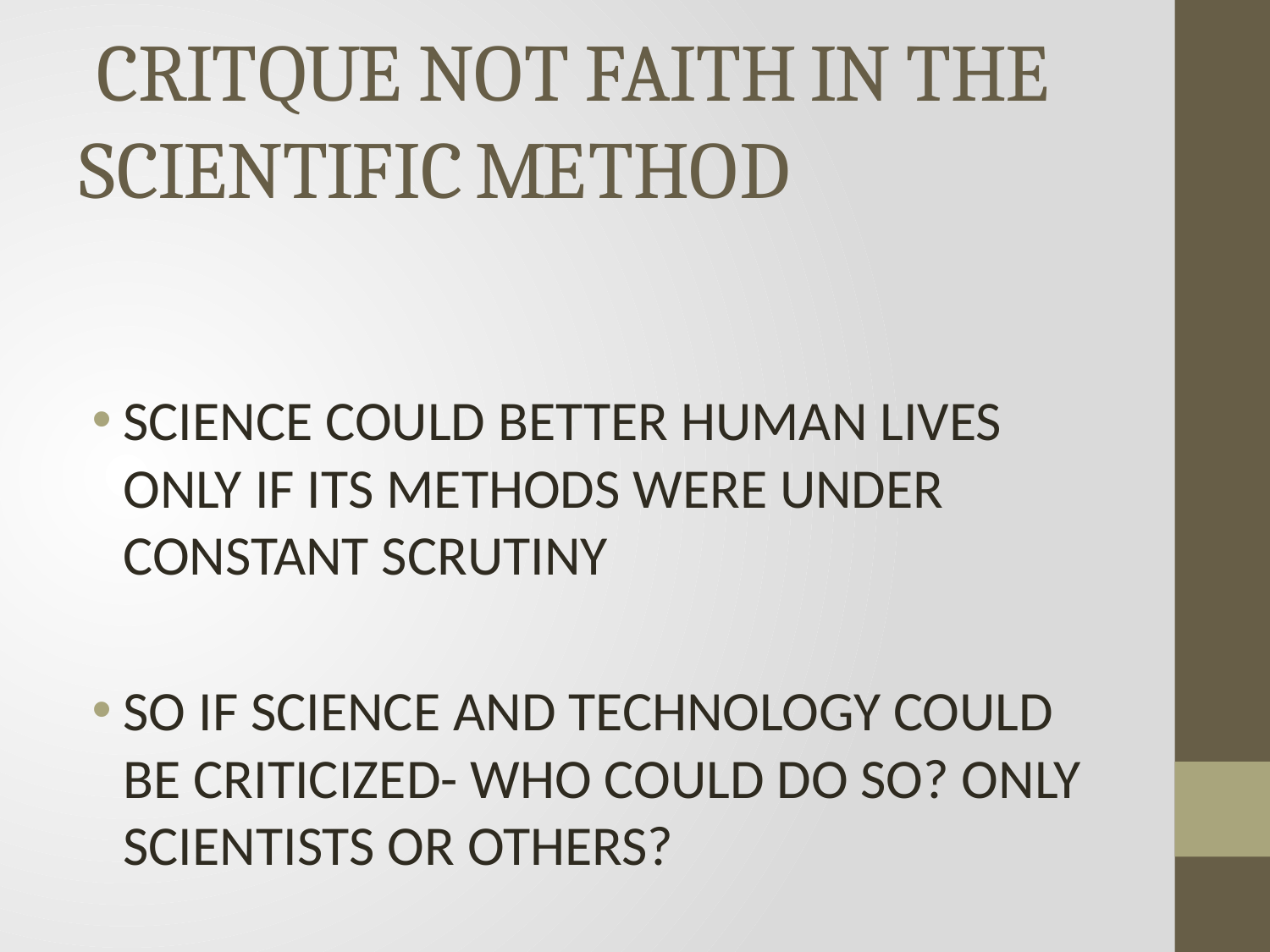

# CRITQUE NOT FAITH IN THE SCIENTIFIC METHOD

SCIENCE COULD BETTER HUMAN LIVES ONLY IF ITS METHODS WERE UNDER CONSTANT SCRUTINY

SO IF SCIENCE AND TECHNOLOGY COULD BE CRITICIZED- WHO COULD DO SO? ONLY SCIENTISTS OR OTHERS?